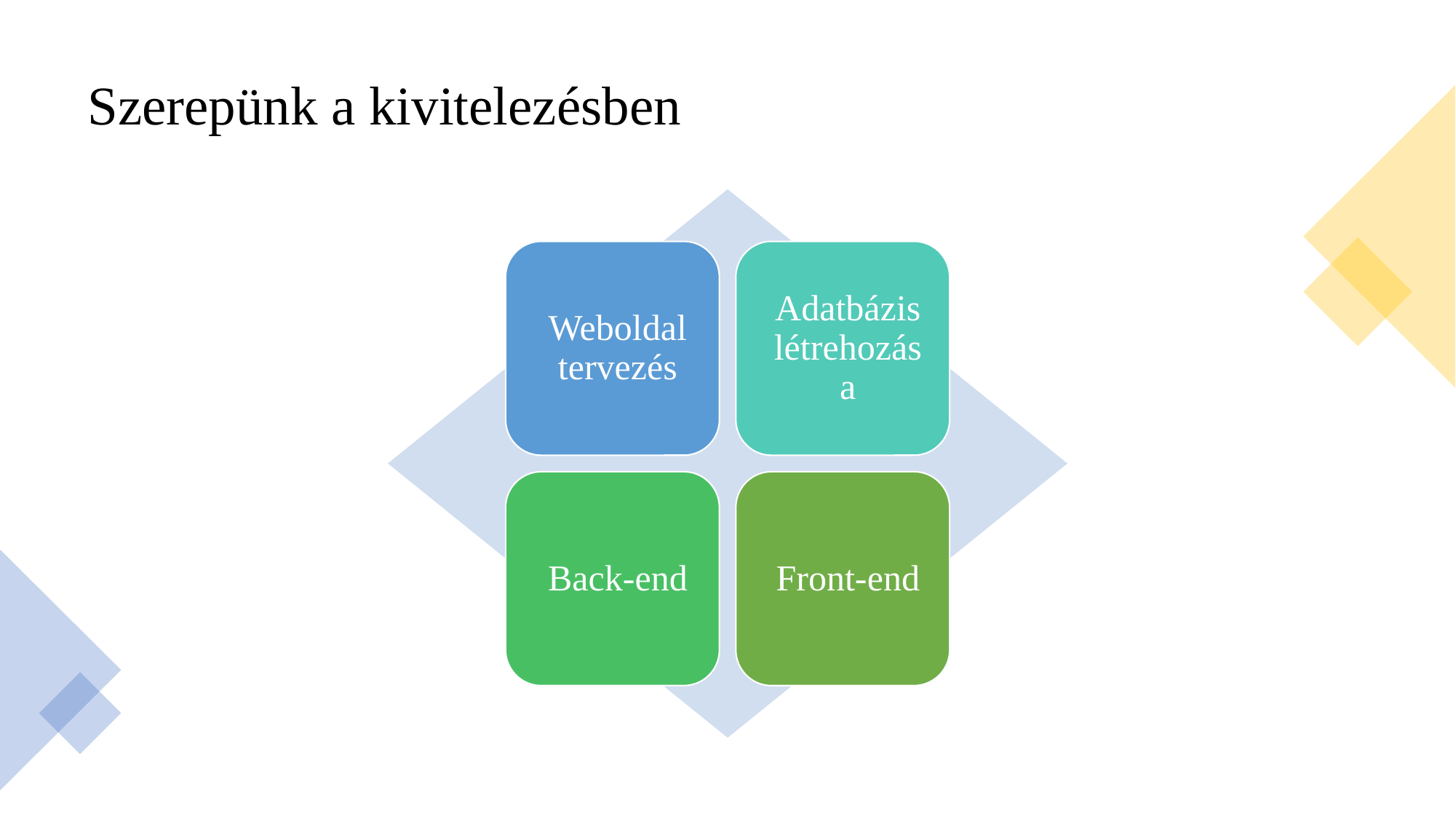

# Szerepünk a kivitelezésben

Weboldal tervezés
Adatbázis létrehozása
Back-end
Front-end